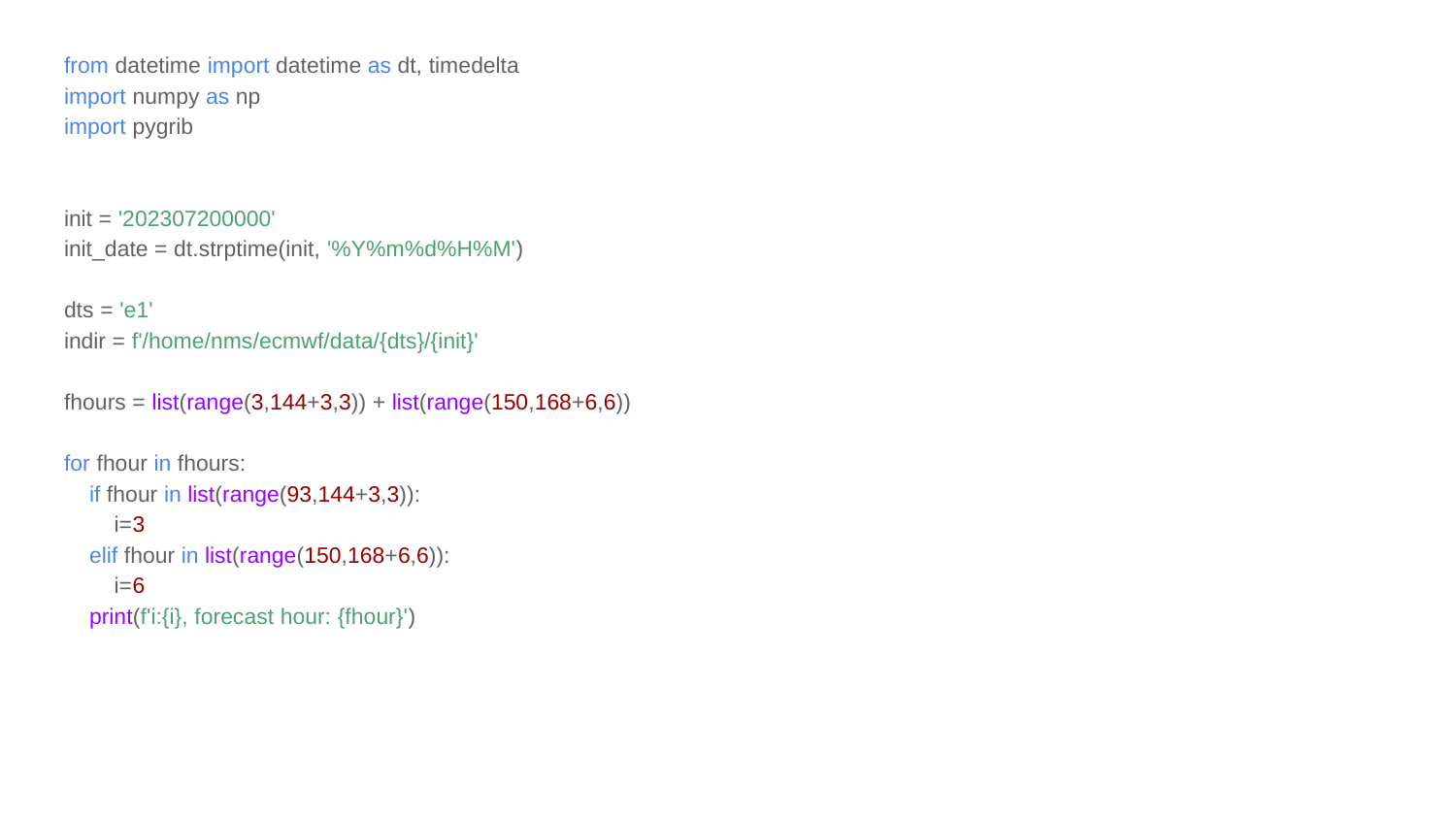

from datetime import datetime as dt, timedelta
import numpy as np
import pygrib
init = '202307200000'
init_date = dt.strptime(init, '%Y%m%d%H%M')
dts = 'e1'
indir = f'/home/nms/ecmwf/data/{dts}/{init}'
fhours = list(range(3,144+3,3)) + list(range(150,168+6,6))
for fhour in fhours:
    if fhour in list(range(93,144+3,3)):
        i=3
    elif fhour in list(range(150,168+6,6)):
        i=6
    print(f'i:{i}, forecast hour: {fhour}')